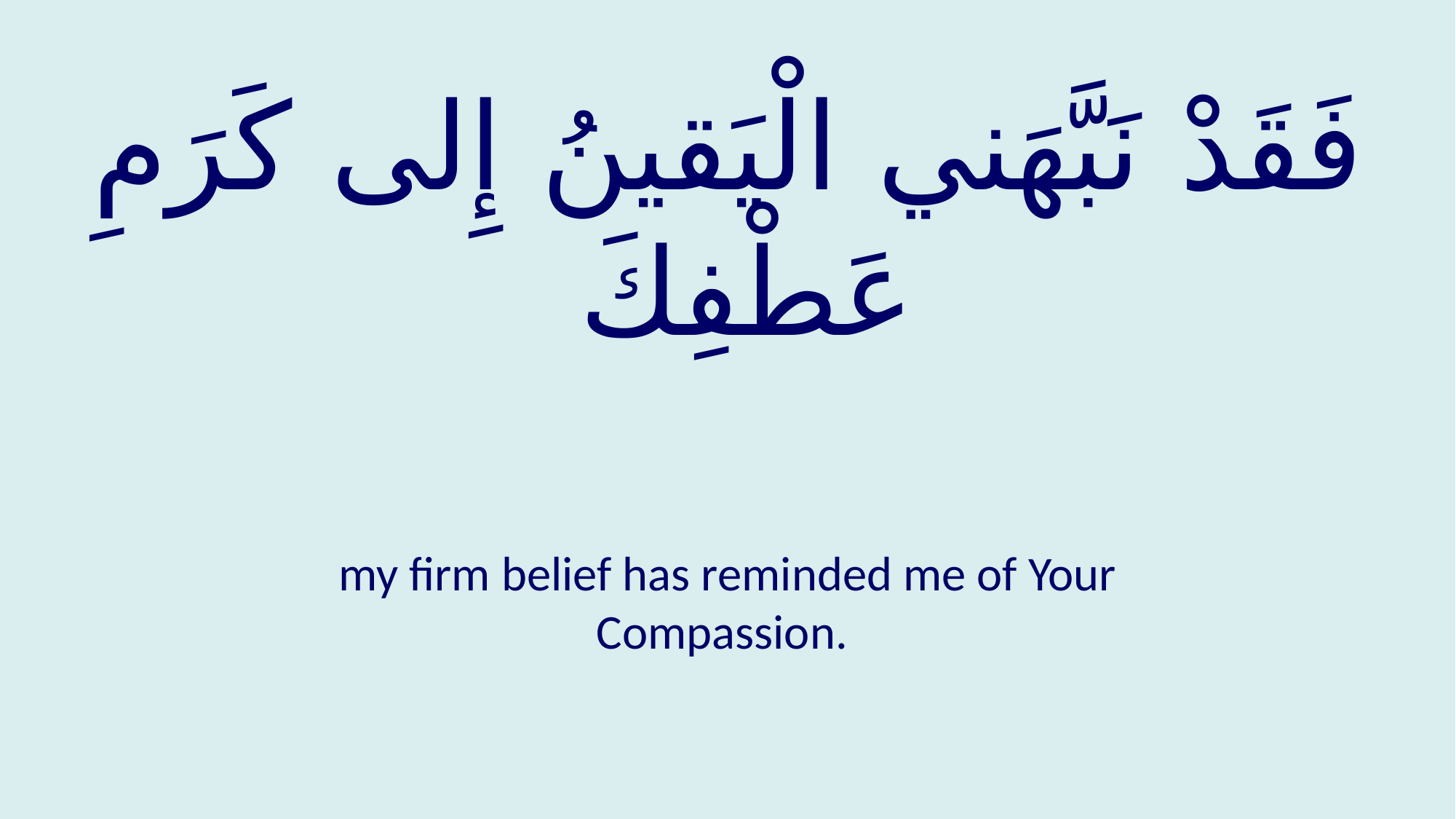

# فَقَدْ نَبَّهَني الْيَقينُ إِلى كَرَمِ عَطْفِكَ
my firm belief has reminded me of Your Compassion.